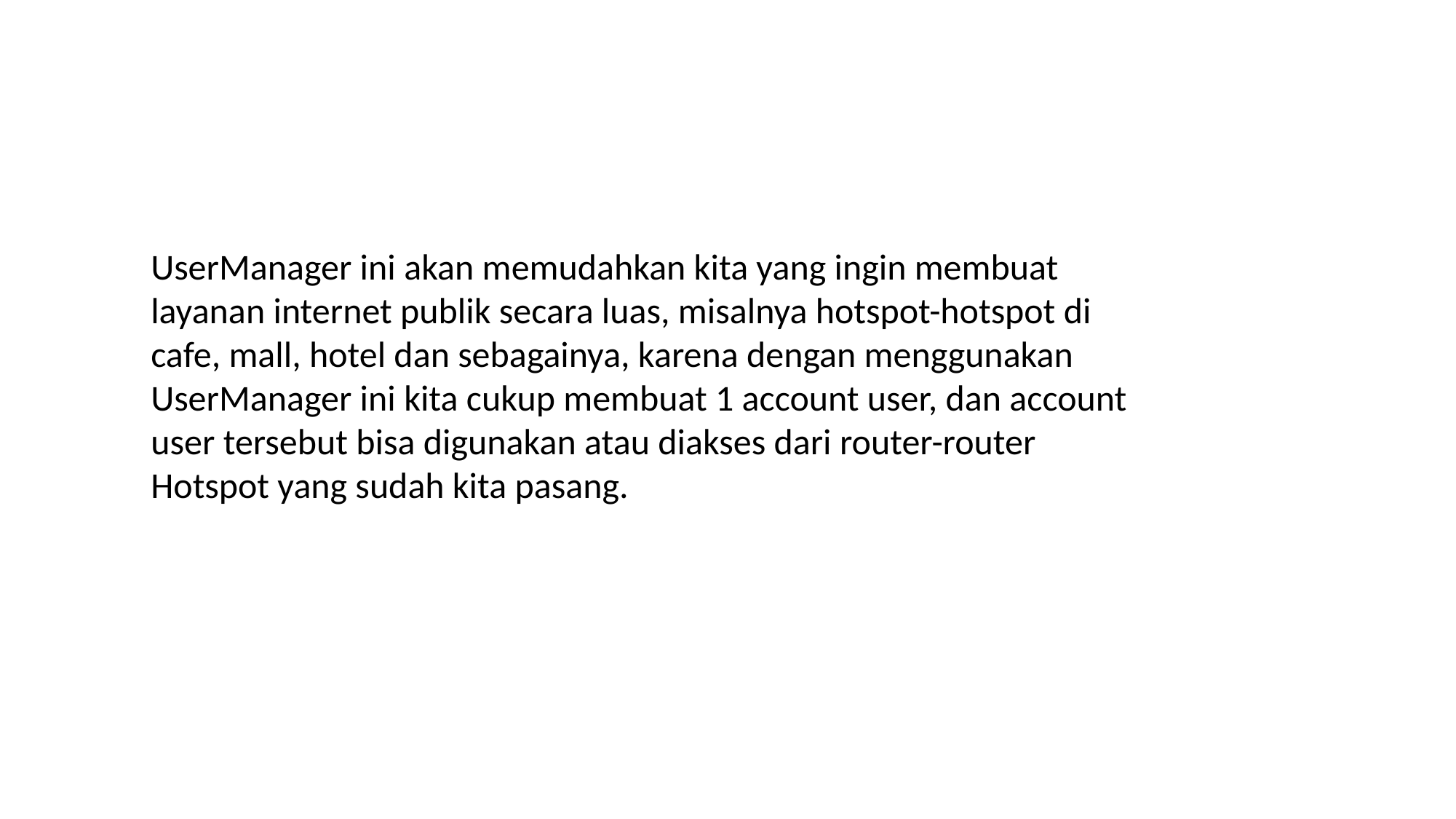

UserManager ini akan memudahkan kita yang ingin membuat layanan internet publik secara luas, misalnya hotspot-hotspot di cafe, mall, hotel dan sebagainya, karena dengan menggunakan UserManager ini kita cukup membuat 1 account user, dan account user tersebut bisa digunakan atau diakses dari router-router Hotspot yang sudah kita pasang.